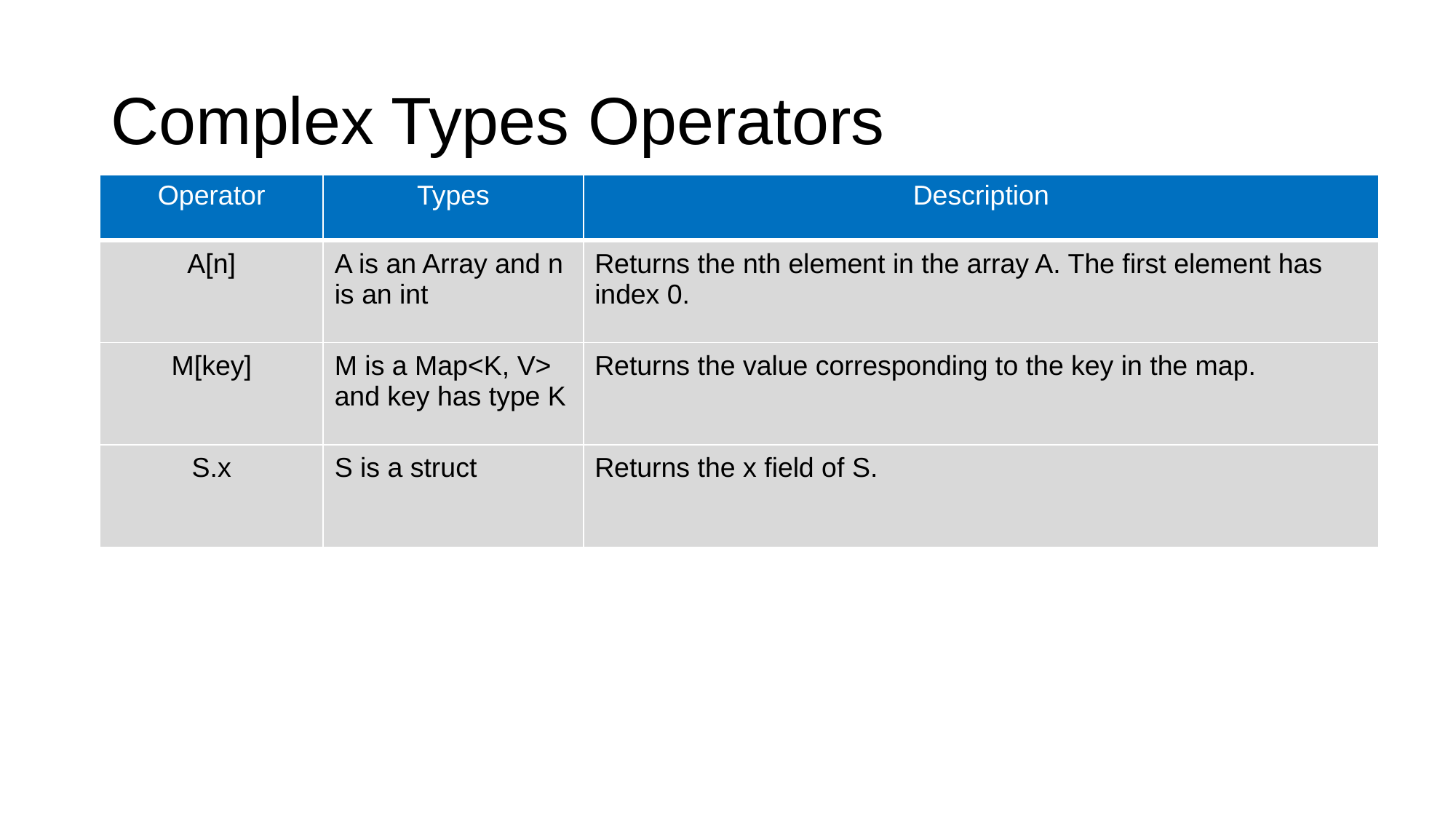

# Complex Types Operators
| Operator | Types | Description |
| --- | --- | --- |
| A[n] | A is an Array and n is an int | Returns the nth element in the array A. The first element has index 0. |
| M[key] | M is a Map<K, V> and key has type K | Returns the value corresponding to the key in the map. |
| S.x | S is a struct | Returns the x field of S. |